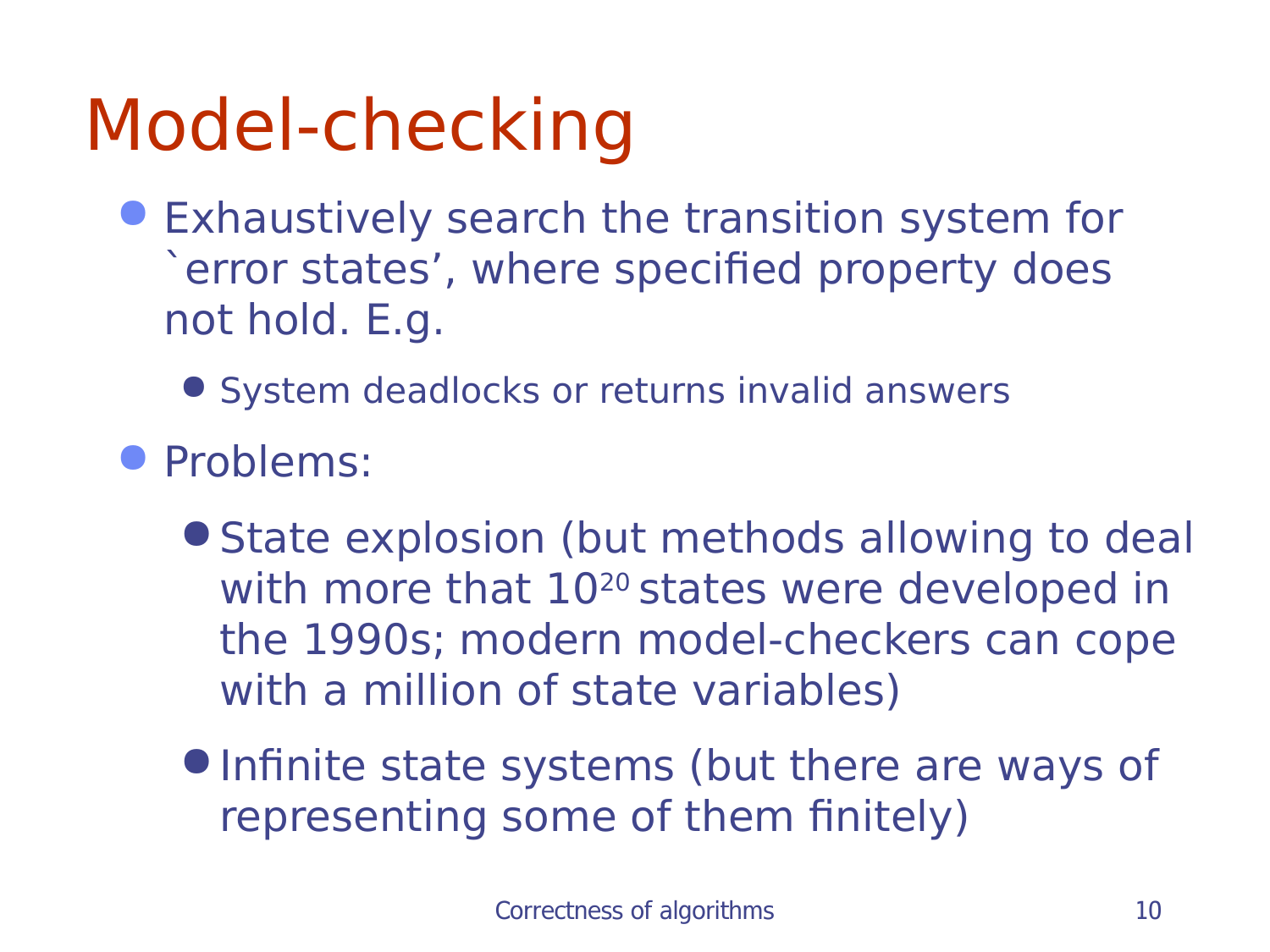

# Model-checking
Exhaustively search the transition system for `error states’, where specified property does not hold. E.g.
System deadlocks or returns invalid answers
Problems:
State explosion (but methods allowing to deal with more that 1020 states were developed in the 1990s; modern model-checkers can cope with a million of state variables)
Infinite state systems (but there are ways of representing some of them finitely)
Correctness of algorithms
10